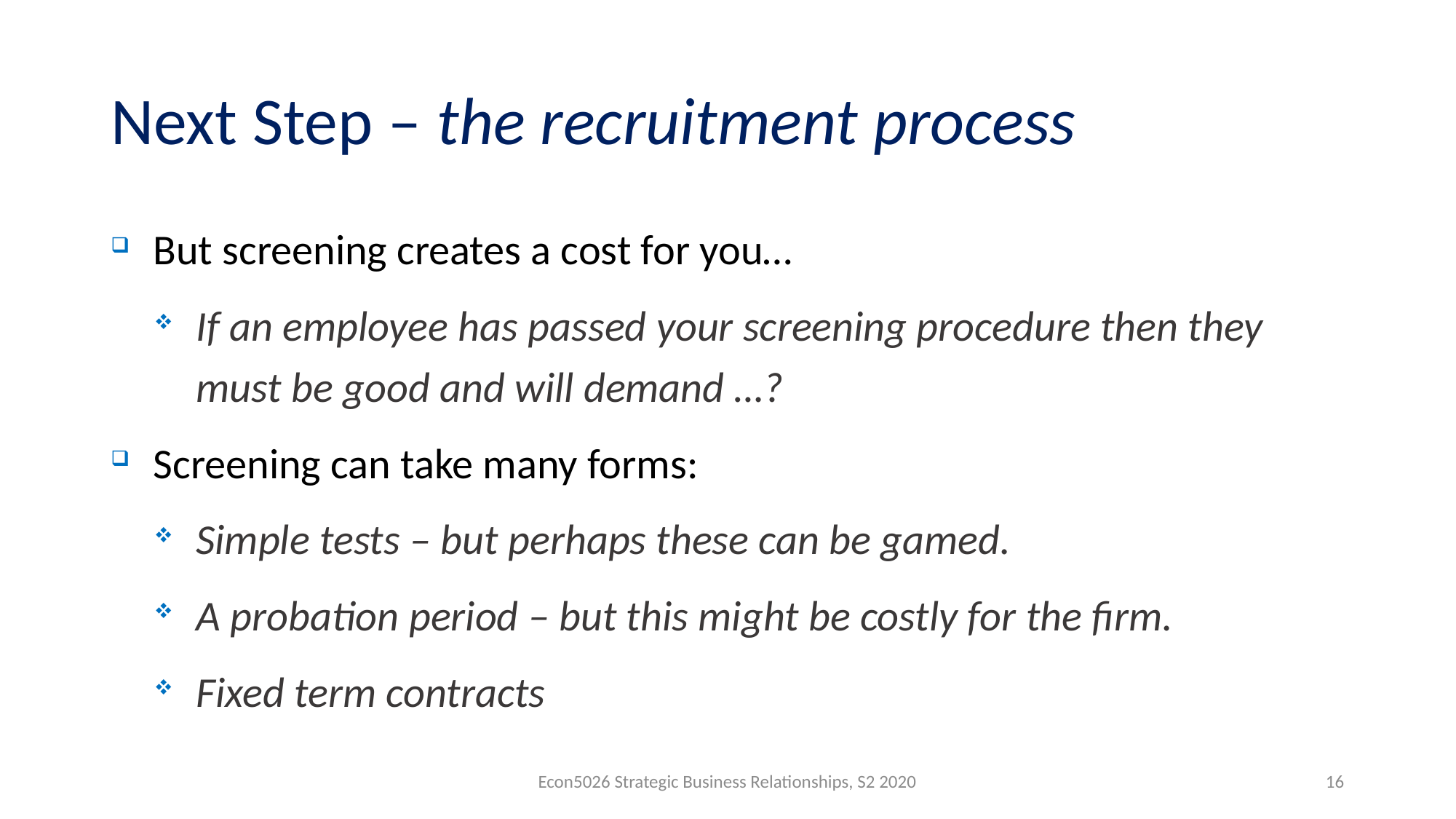

# Next Step – the recruitment process
But screening creates a cost for you…
If an employee has passed your screening procedure then they must be good and will demand …?
Screening can take many forms:
Simple tests – but perhaps these can be gamed.
A probation period – but this might be costly for the firm.
Fixed term contracts

Econ5026 Strategic Business Relationships, S2 2020
16